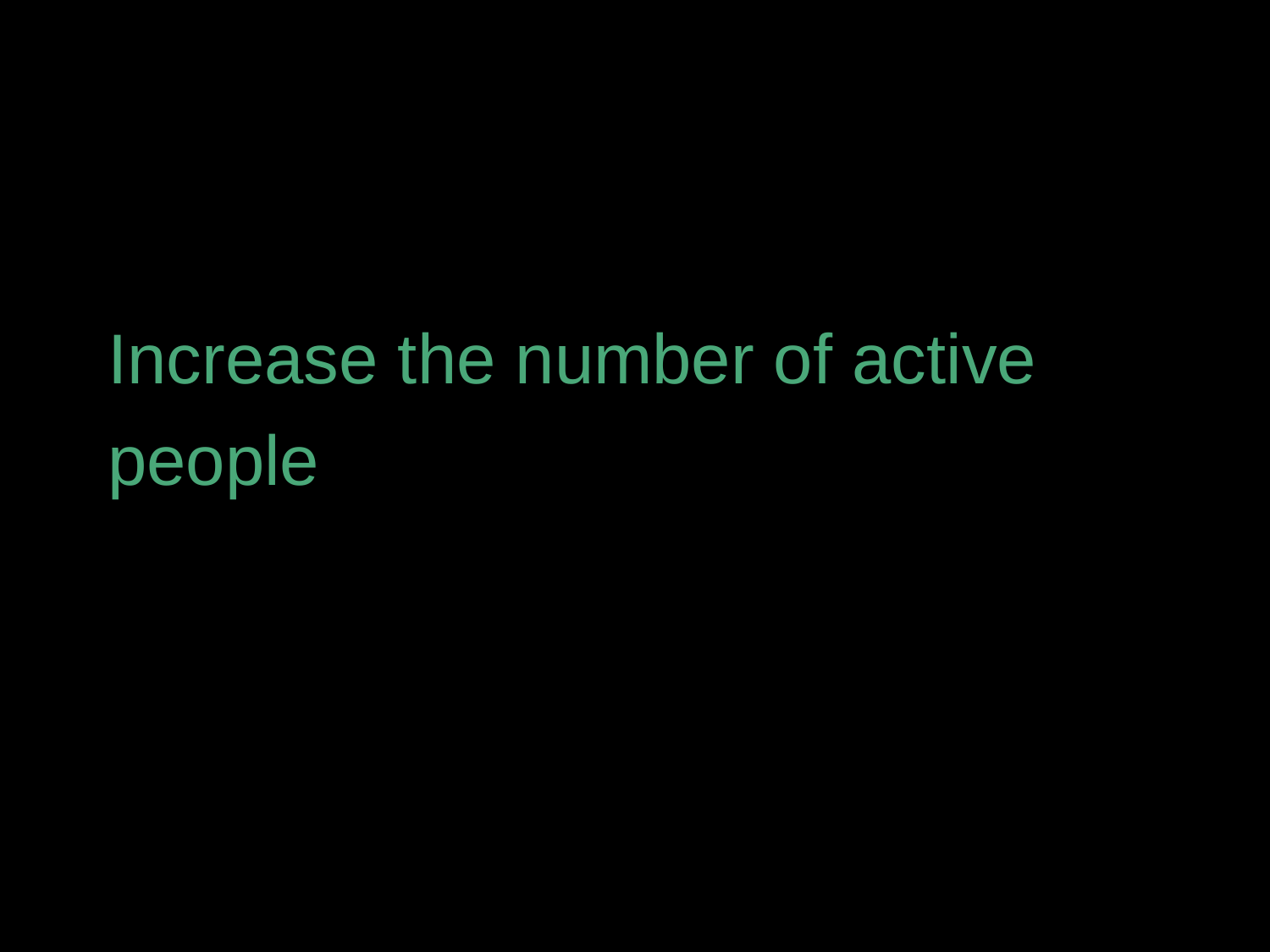

# Increase the number of active people